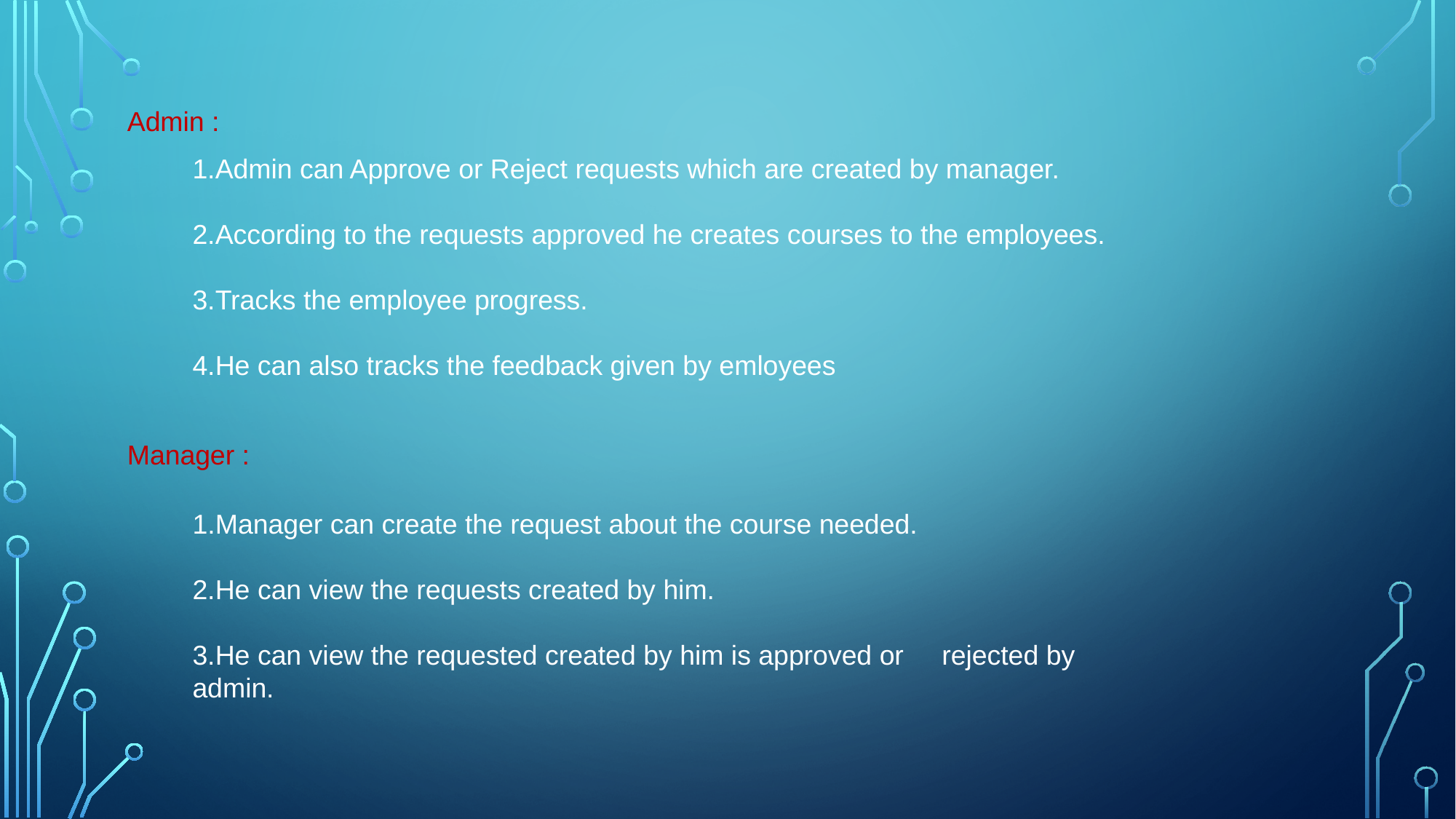

Admin :
1.Admin can Approve or Reject requests which are created by manager.

2.According to the requests approved he creates courses to the employees.

3.Tracks the employee progress.

4.He can also tracks the feedback given by emloyees
Manager :
1.Manager can create the request about the course needed.

2.He can view the requests created by him.

3.He can view the requested created by him is approved or     rejected by admin.